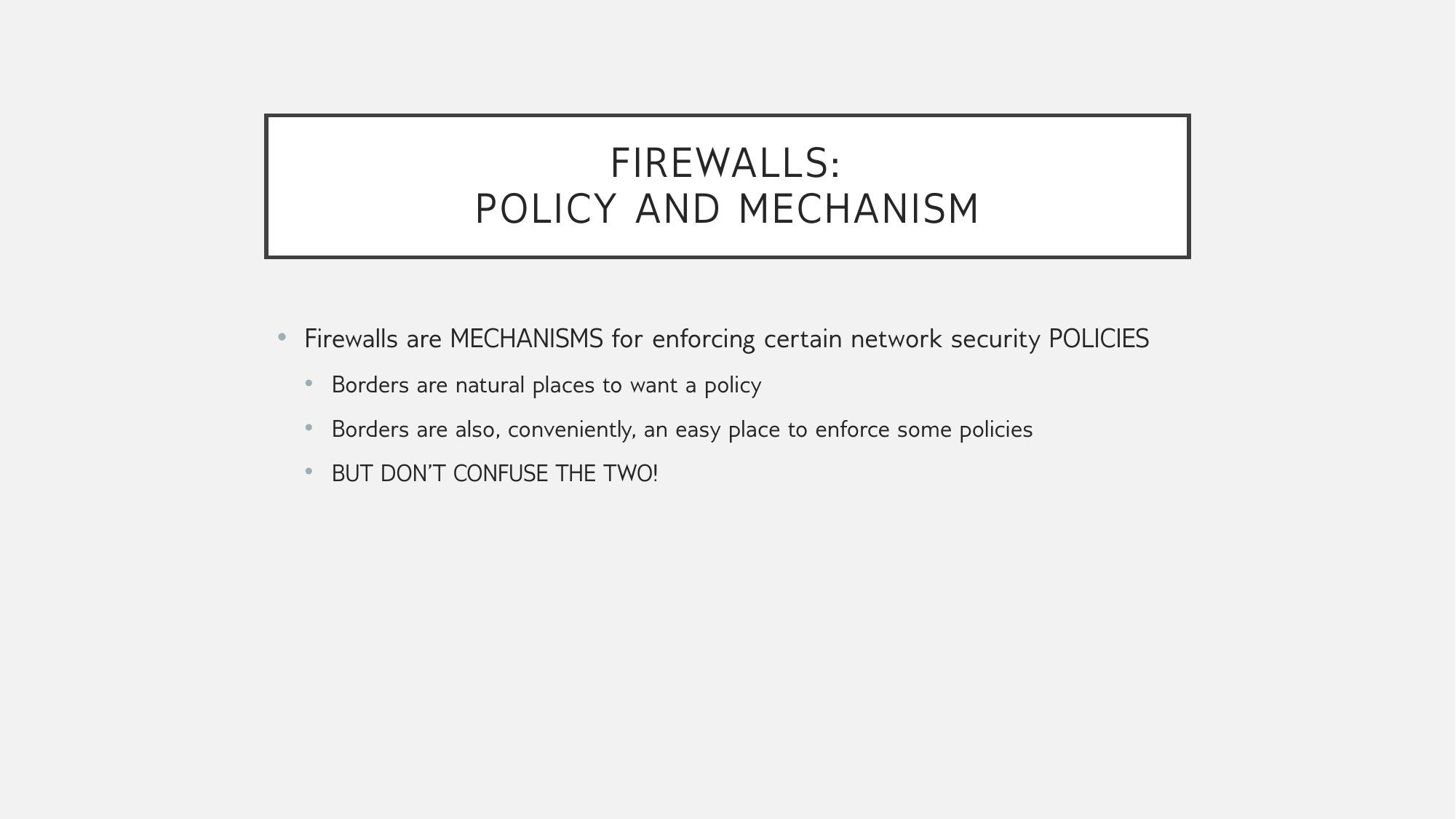

# Firewalls: Policy and Mechanism
Firewalls are MECHANISMS for enforcing certain network security POLICIES
Borders are natural places to want a policy
Borders are also, conveniently, an easy place to enforce some policies
BUT DON’T CONFUSE THE TWO!